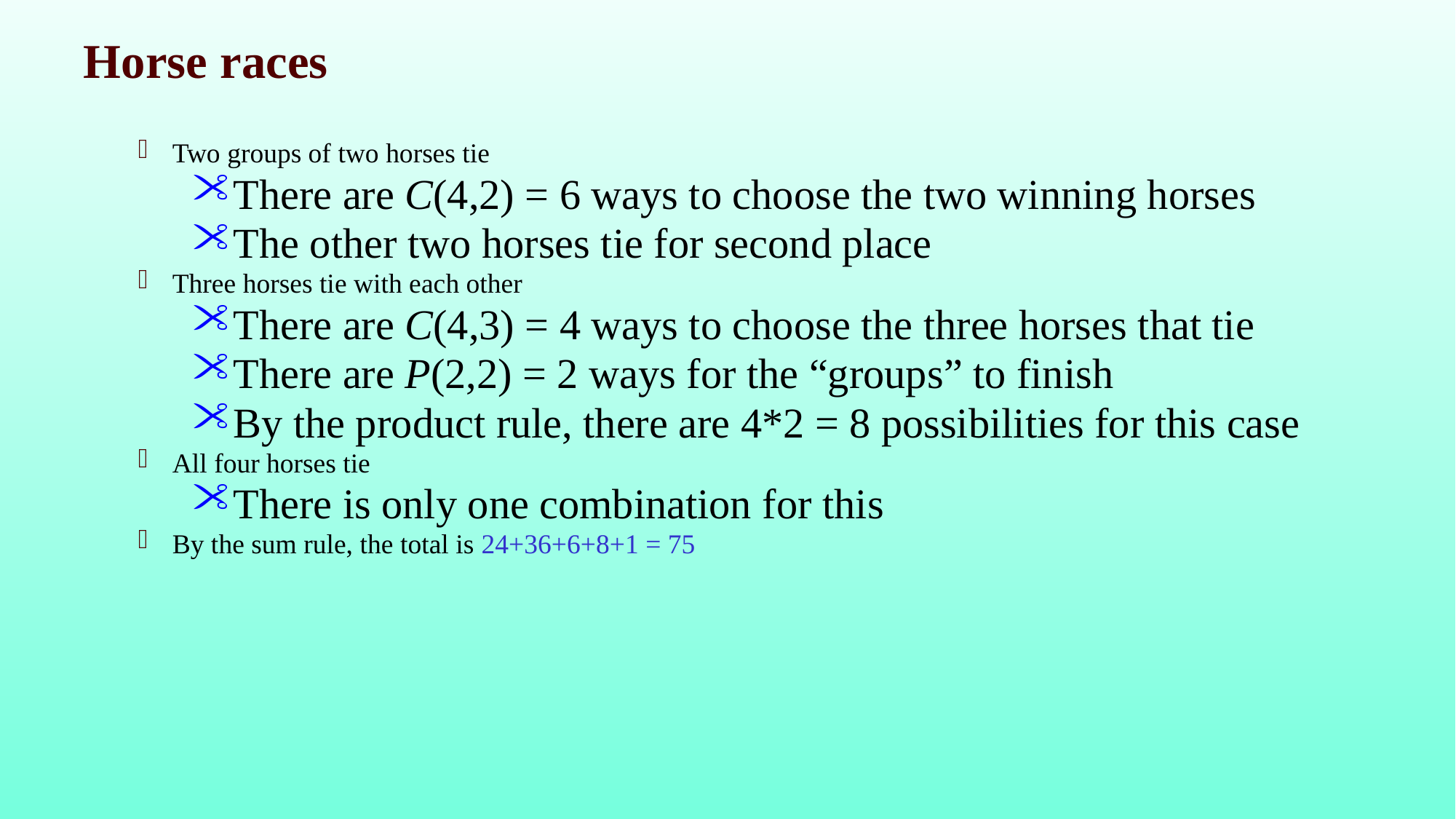

# Horse races
Two groups of two horses tie
There are C(4,2) = 6 ways to choose the two winning horses
The other two horses tie for second place
Three horses tie with each other
There are C(4,3) = 4 ways to choose the three horses that tie
There are P(2,2) = 2 ways for the “groups” to finish
By the product rule, there are 4*2 = 8 possibilities for this case
All four horses tie
There is only one combination for this
By the sum rule, the total is 24+36+6+8+1 = 75